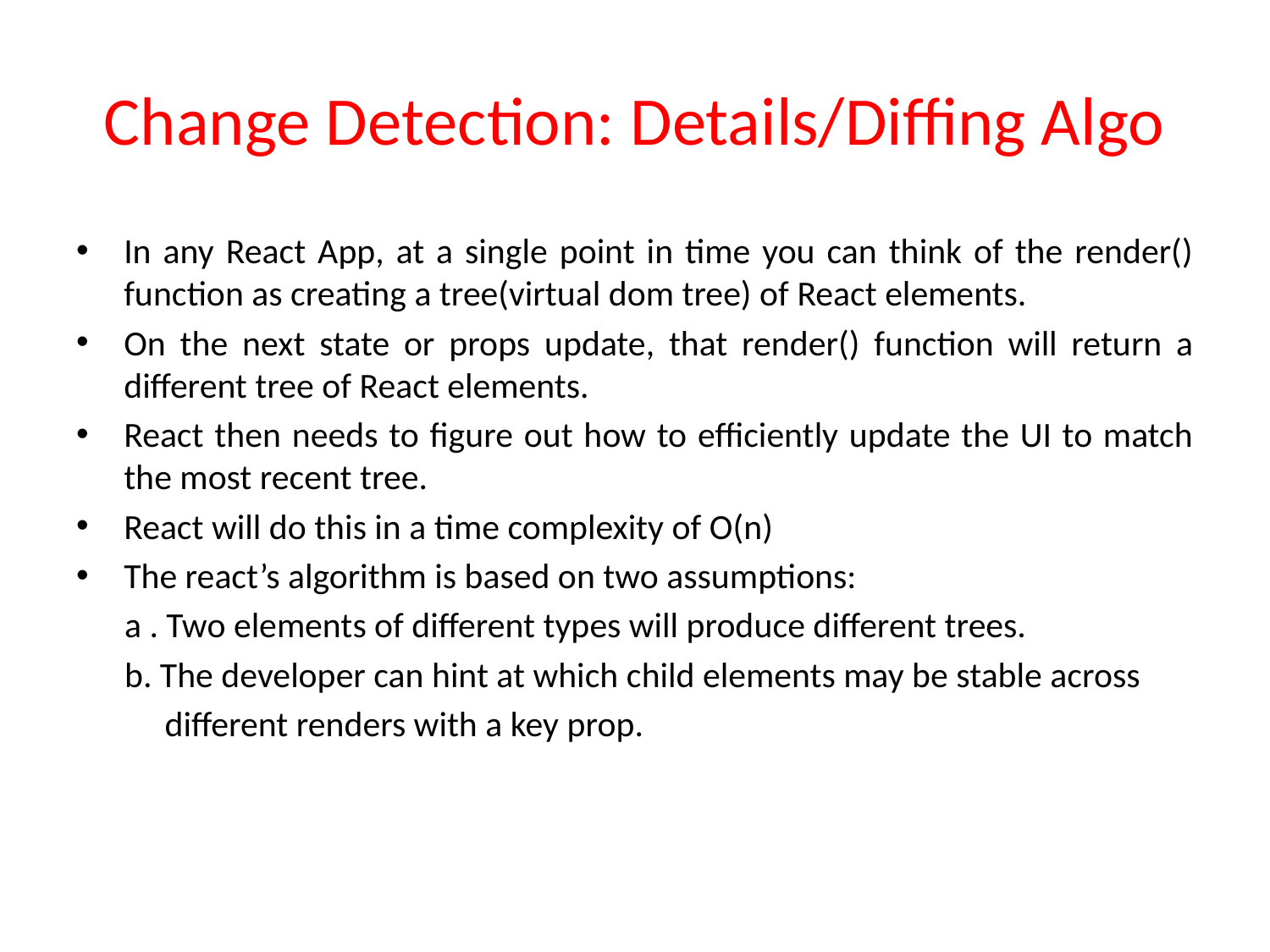

# Change Detection: Details/Diffing Algo
In any React App, at a single point in time you can think of the render() function as creating a tree(virtual dom tree) of React elements.
On the next state or props update, that render() function will return a different tree of React elements.
React then needs to figure out how to efficiently update the UI to match the most recent tree.
React will do this in a time complexity of O(n)
The react’s algorithm is based on two assumptions:
      a . Two elements of different types will produce different trees.
      b. The developer can hint at which child elements may be stable across
           different renders with a key prop.